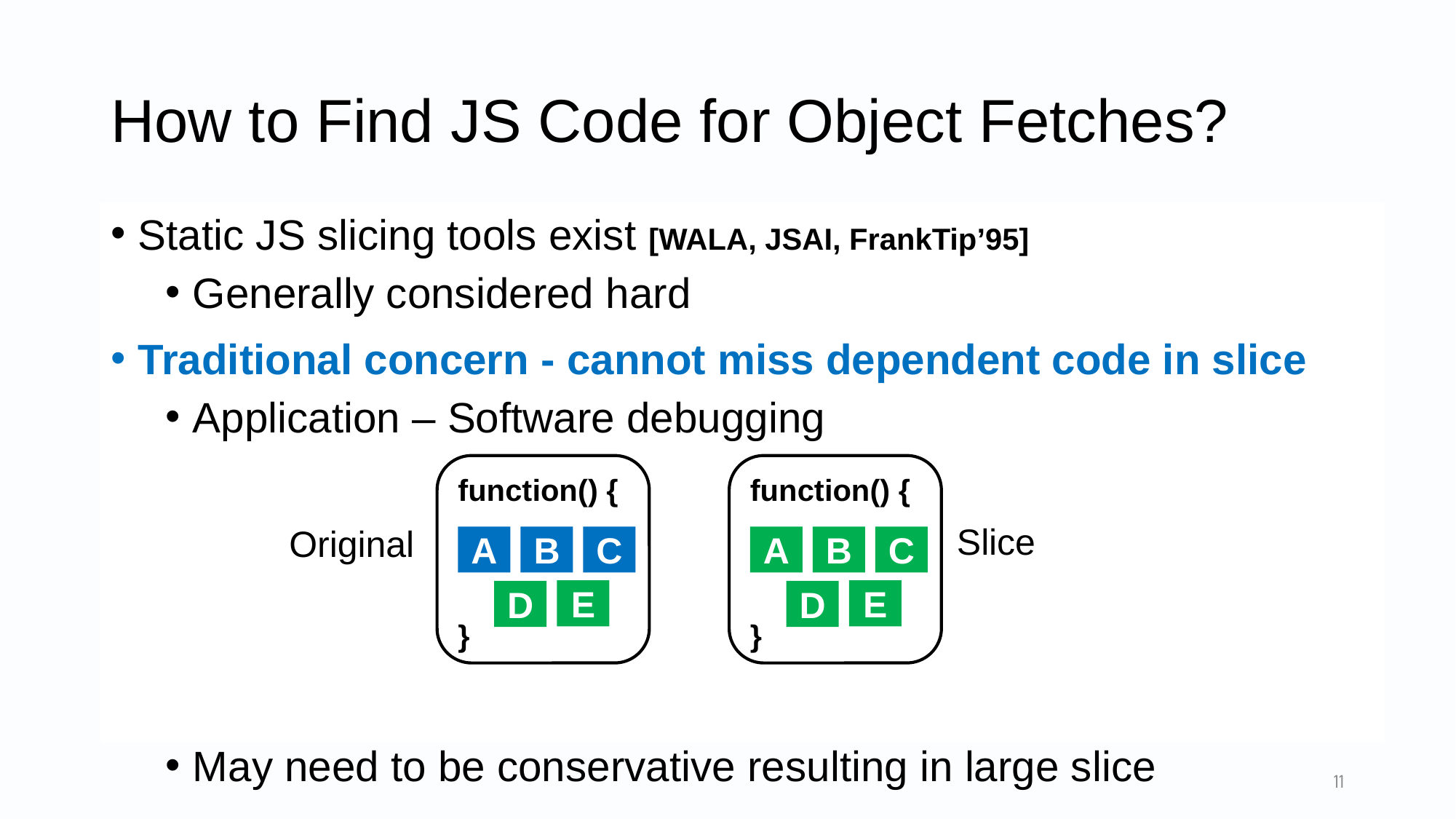

# How to Find JS Code for Object Fetches?
Static JS slicing tools exist [WALA, JSAI, FrankTip’95]
Generally considered hard
Traditional concern - cannot miss dependent code in slice
Application – Software debugging

May need to be conservative resulting in large slice

function() {

}

A
B
C
E
D
function() {

}

A
B
C
E
D
Slice
Original
11